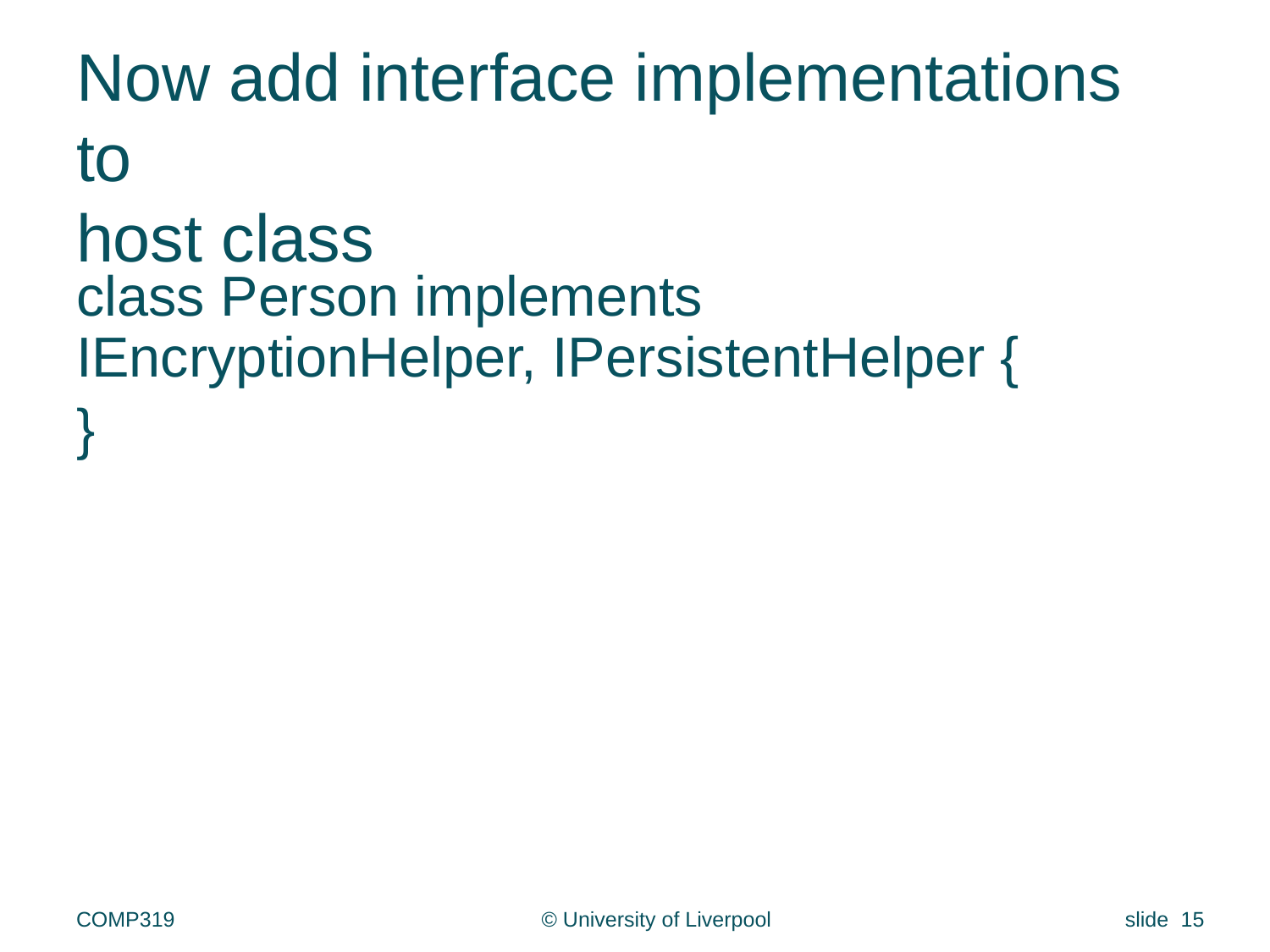

# Now add interface implementations to host class
class Person implements IEncryptionHelper, IPersistentHelper {
}
COMP319
© University of Liverpool
slide  15